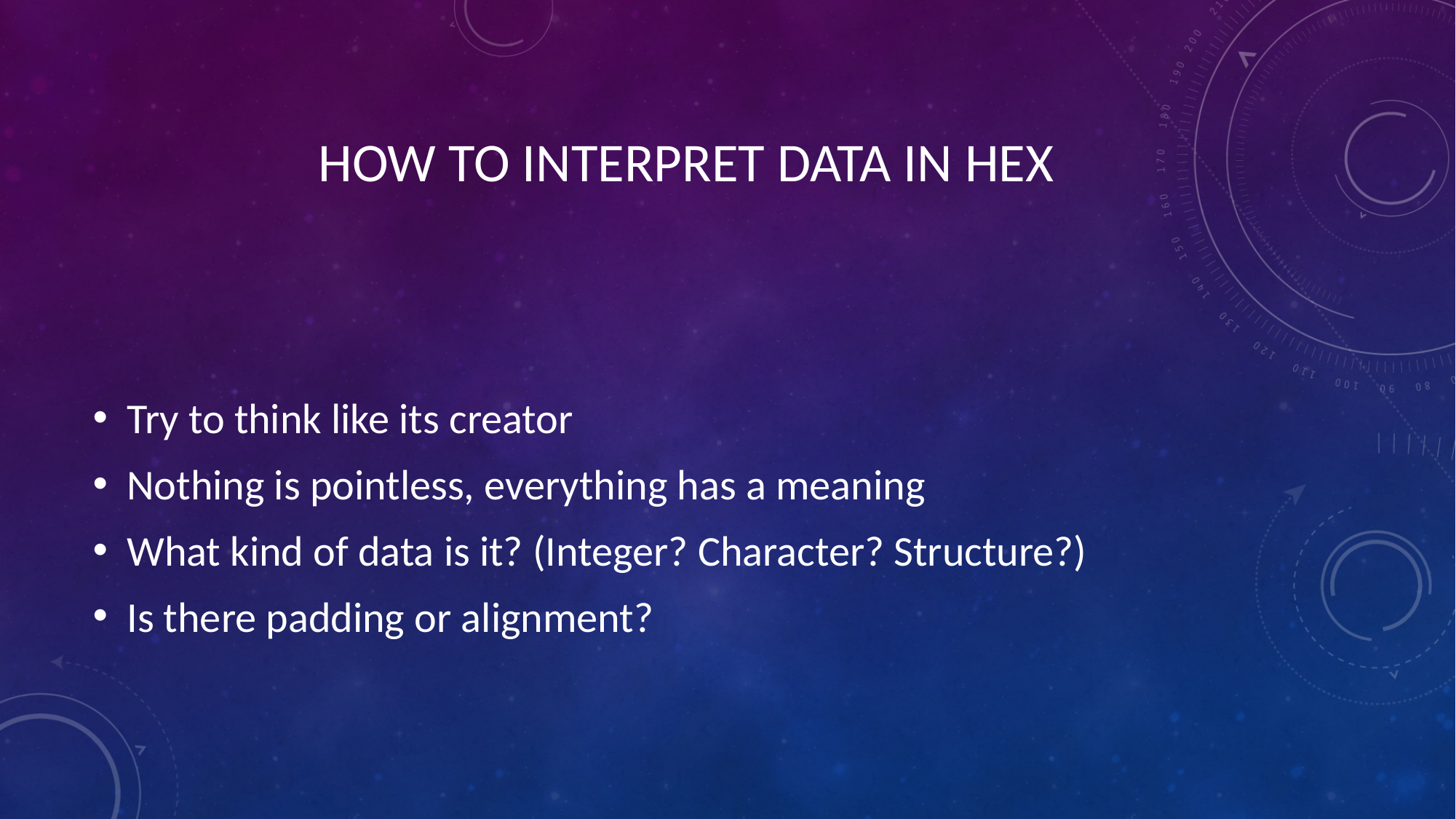

# HOW TO INTERPRET DATA IN HEX
Try to think like its creator
Nothing is pointless, everything has a meaning
What kind of data is it? (Integer? Character? Structure?)
Is there padding or alignment?